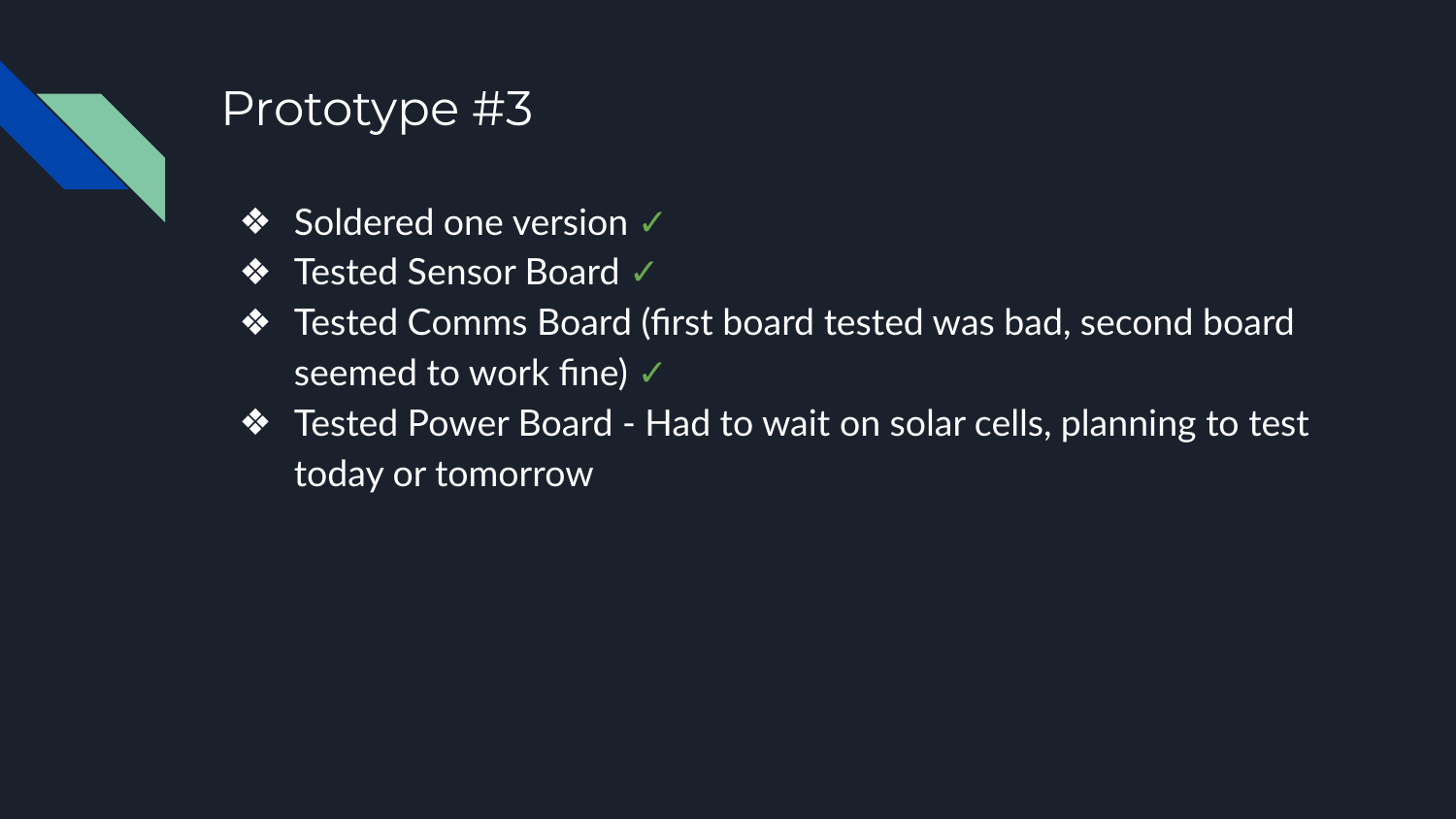

# Prototype #3
Soldered one version ✓
Tested Sensor Board ✓
Tested Comms Board (first board tested was bad, second board seemed to work fine) ✓
Tested Power Board - Had to wait on solar cells, planning to test today or tomorrow